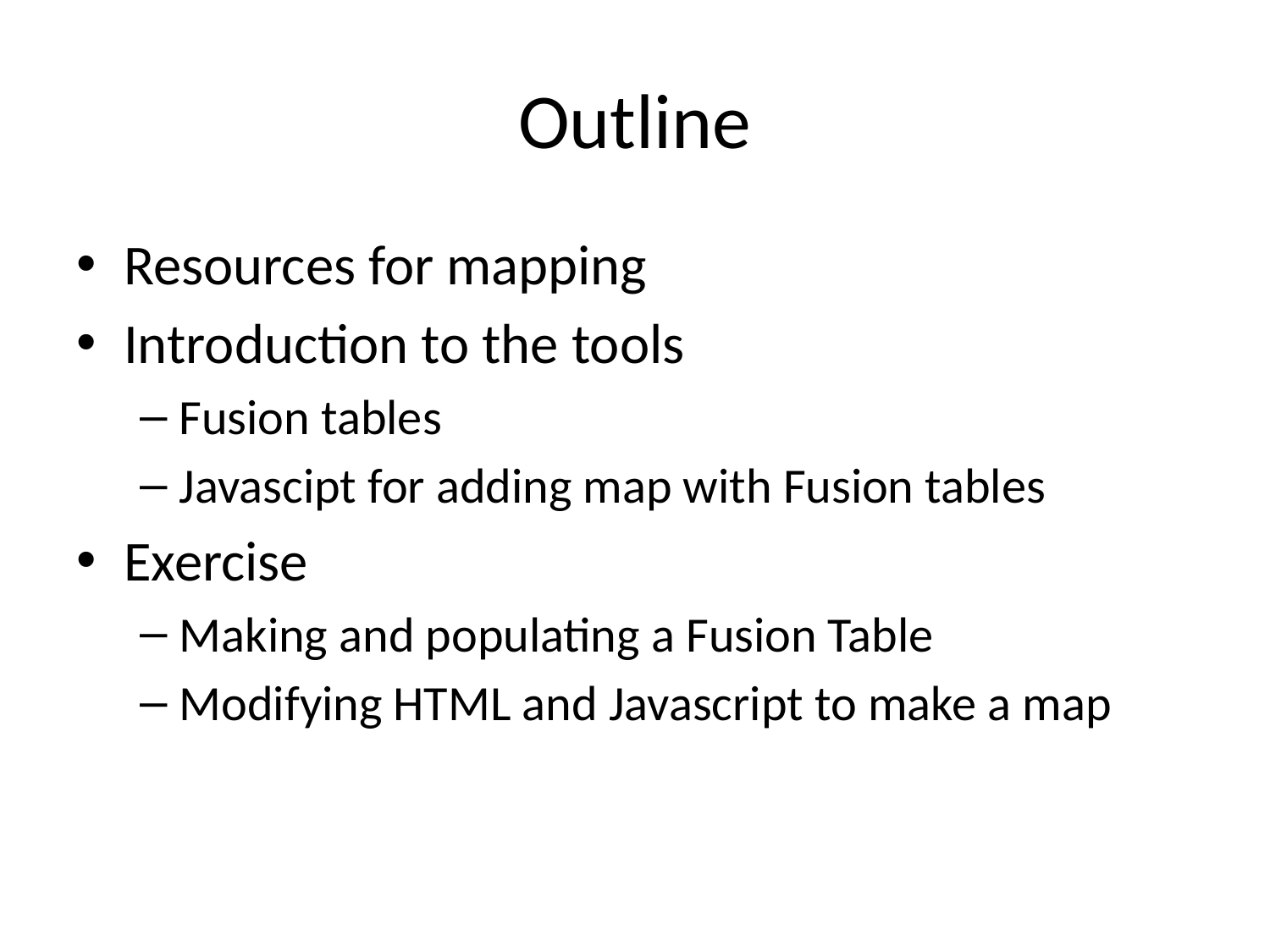

# Outline
Resources for mapping
Introduction to the tools
Fusion tables
Javascipt for adding map with Fusion tables
Exercise
Making and populating a Fusion Table
Modifying HTML and Javascript to make a map